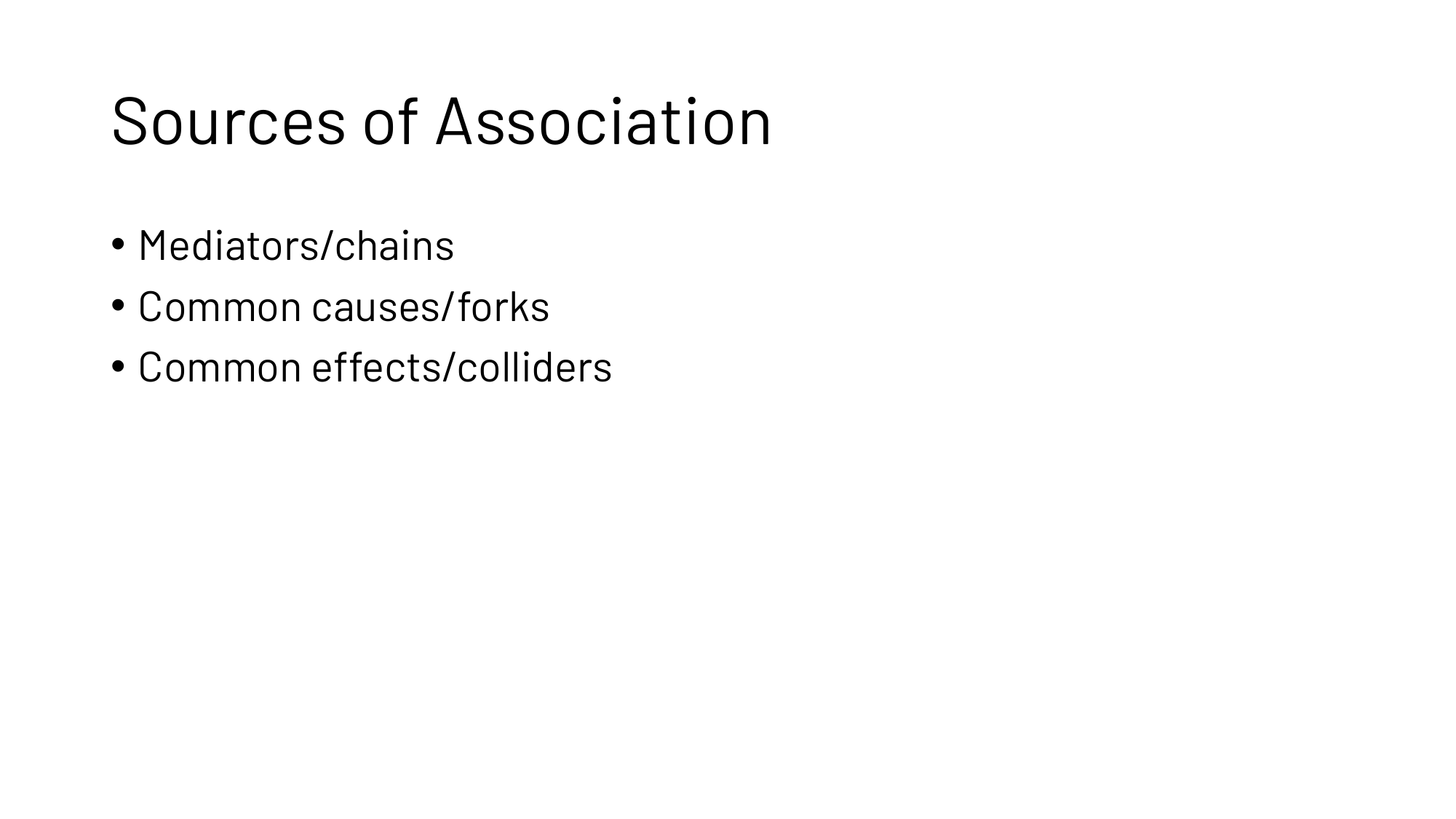

# Sources of Association
Mediators/chains
Common causes/forks
Common effects/colliders